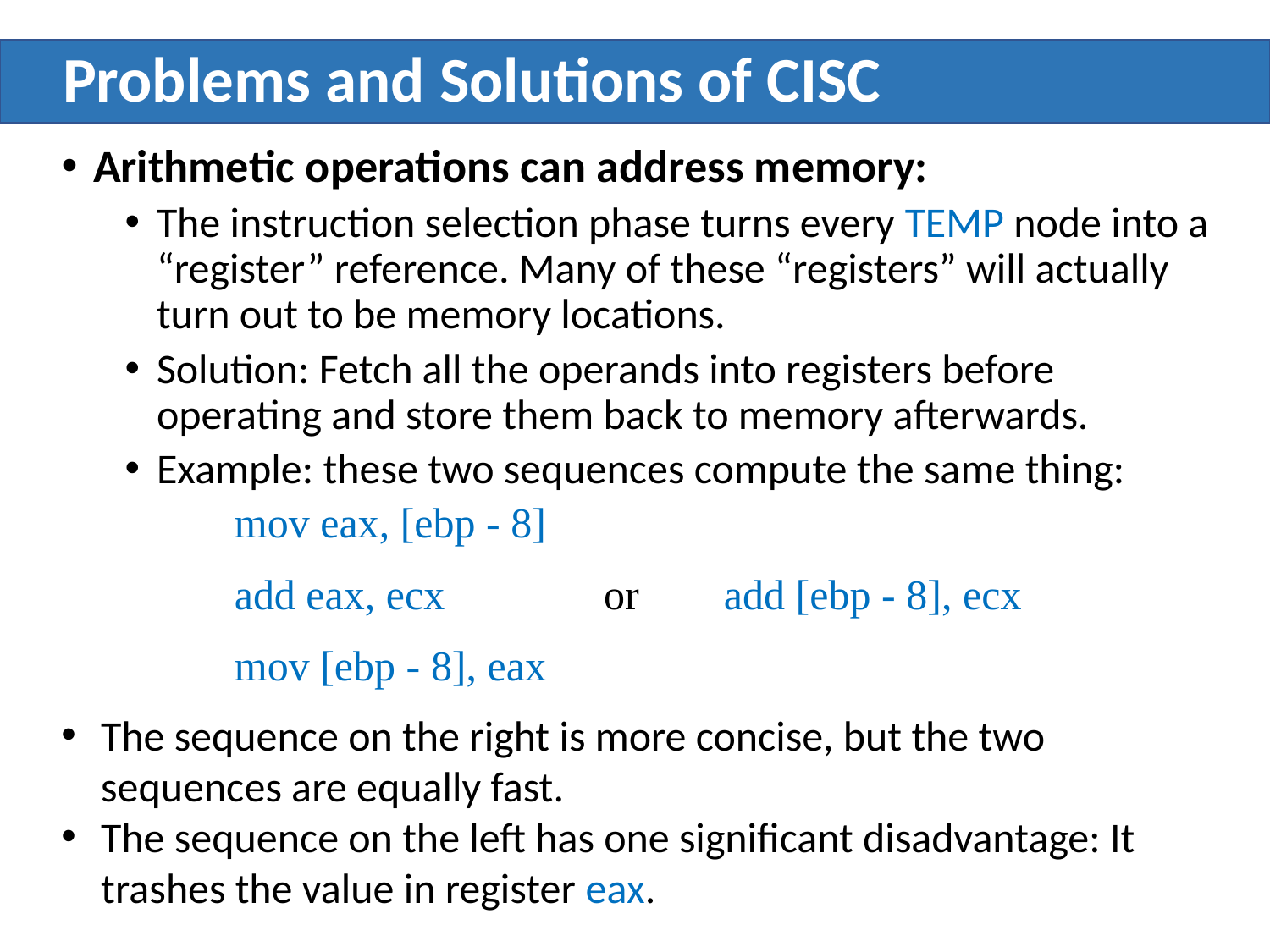

# Problems and Solutions of CISC
Arithmetic operations can address memory:
The instruction selection phase turns every TEMP node into a “register” reference. Many of these “registers” will actually turn out to be memory locations.
Solution: Fetch all the operands into registers before operating and store them back to memory afterwards.
Example: these two sequences compute the same thing:
mov eax, [ebp - 8]
add eax, ecx               or        add [ebp - 8], ecx
mov [ebp - 8], eax
The sequence on the right is more concise, but the two sequences are equally fast.
The sequence on the left has one significant disadvantage: It trashes the value in register eax.